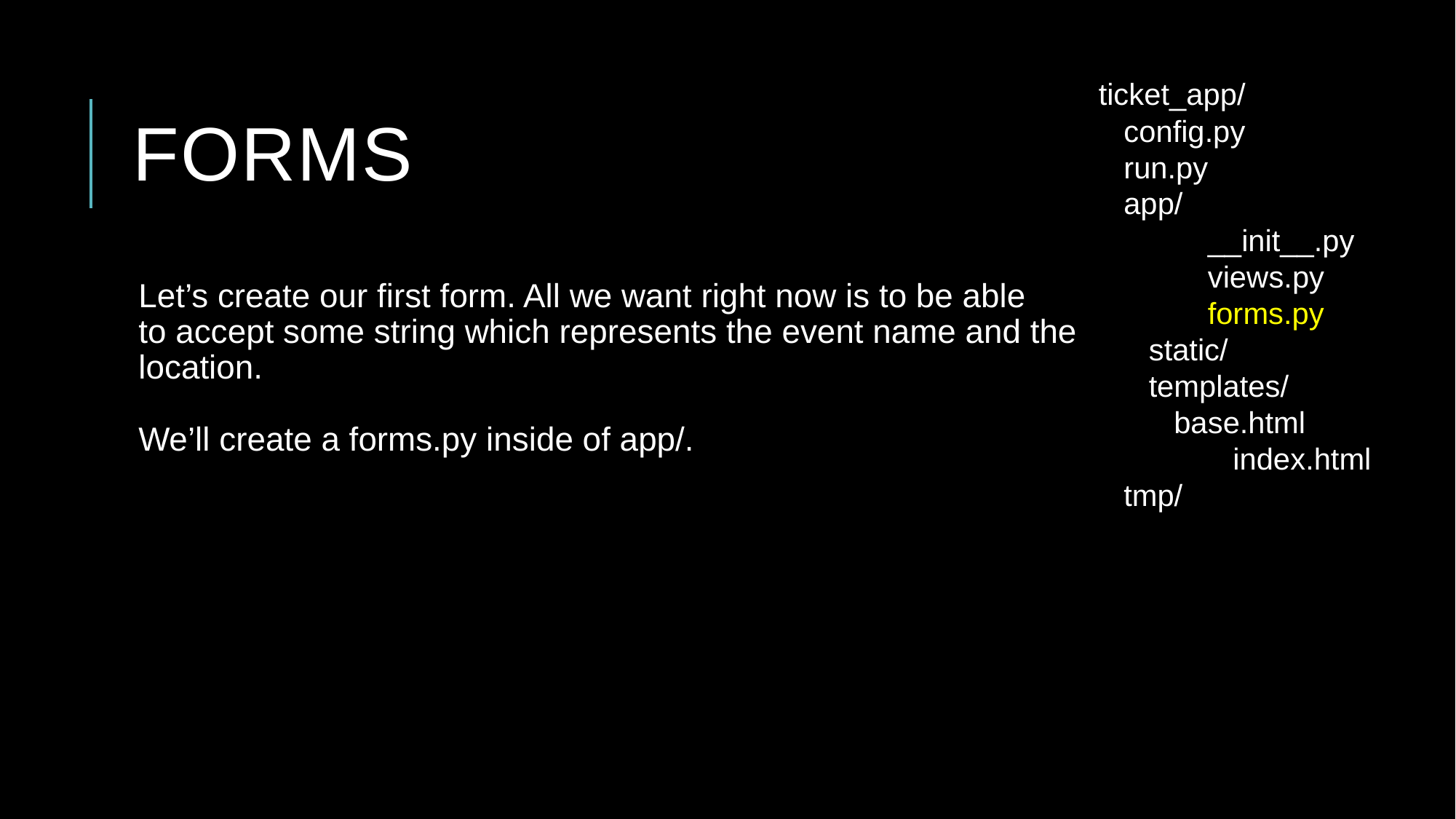

# Forms
ticket_app/
   config.py
   run.py
   app/
	__init__.py
	views.py
	forms.py
      static/
      templates/
         base.html
	   index.html
   tmp/

Let’s create our first form. All we want right now is to be able
to accept some string which represents the event name and the
location.
We’ll create a forms.py inside of app/.